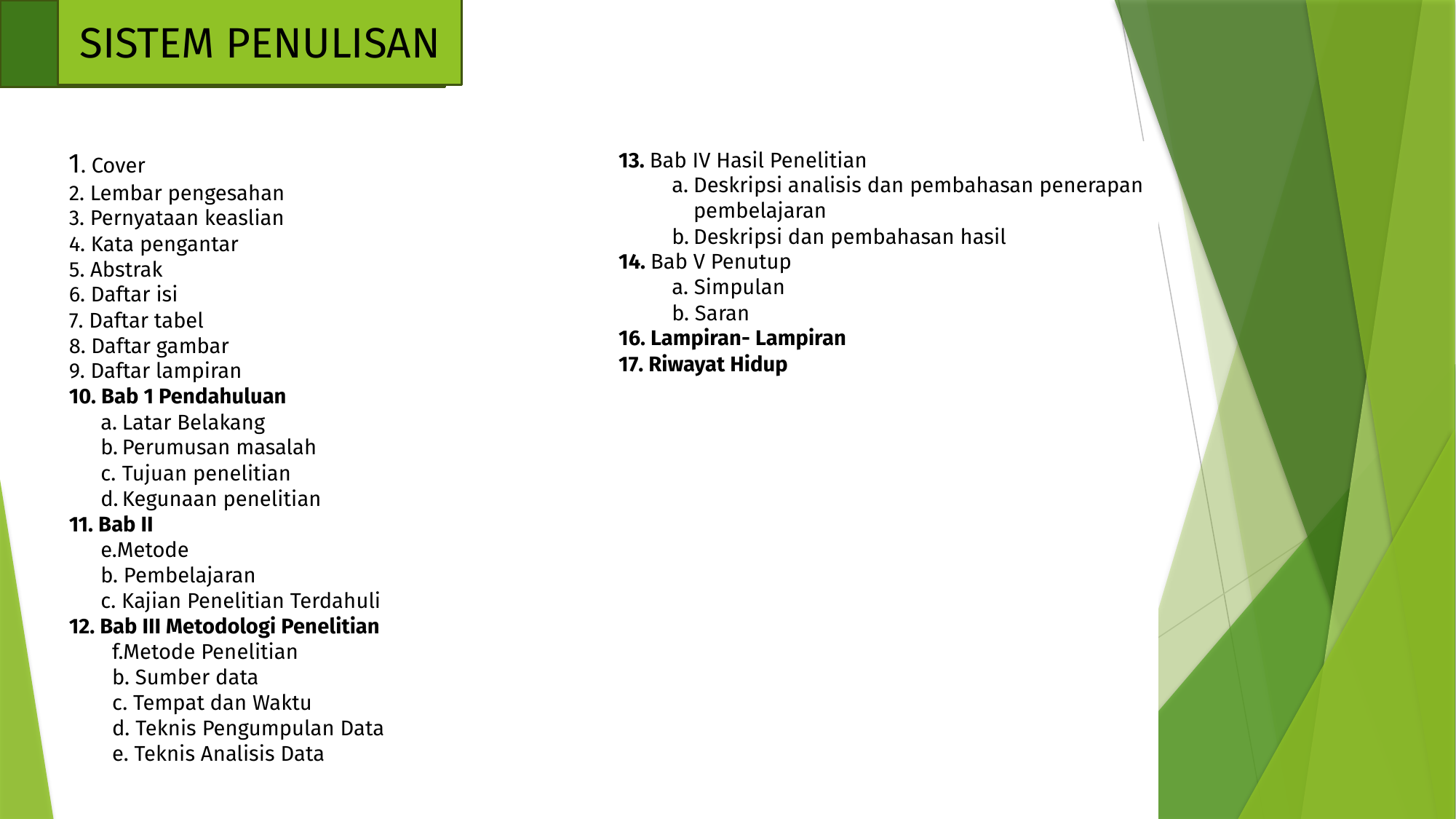

SISTEM PENULISAN
| 1. Cover 2. Lembar pengesahan 3. Pernyataan keaslian 4. Kata pengantar 5. Abstrak 6. Daftar isi 7. Daftar tabel 8. Daftar gambar 9. Daftar lampiran 10. Bab 1 Pendahuluan Latar Belakang Perumusan masalah Tujuan penelitian Kegunaan penelitian 11. Bab II Metode b. Pembelajaran c. Kajian Penelitian Terdahuli 12. Bab III Metodologi Penelitian Metode Penelitian b. Sumber data c. Tempat dan Waktu d. Teknis Pengumpulan Data e. Teknis Analisis Data | 13. Bab IV Hasil Penelitian Deskripsi analisis dan pembahasan penerapan pembelajaran Deskripsi dan pembahasan hasil 14. Bab V Penutup a. Simpulan b. Saran 16. Lampiran- Lampiran 17. Riwayat Hidup |
| --- | --- |